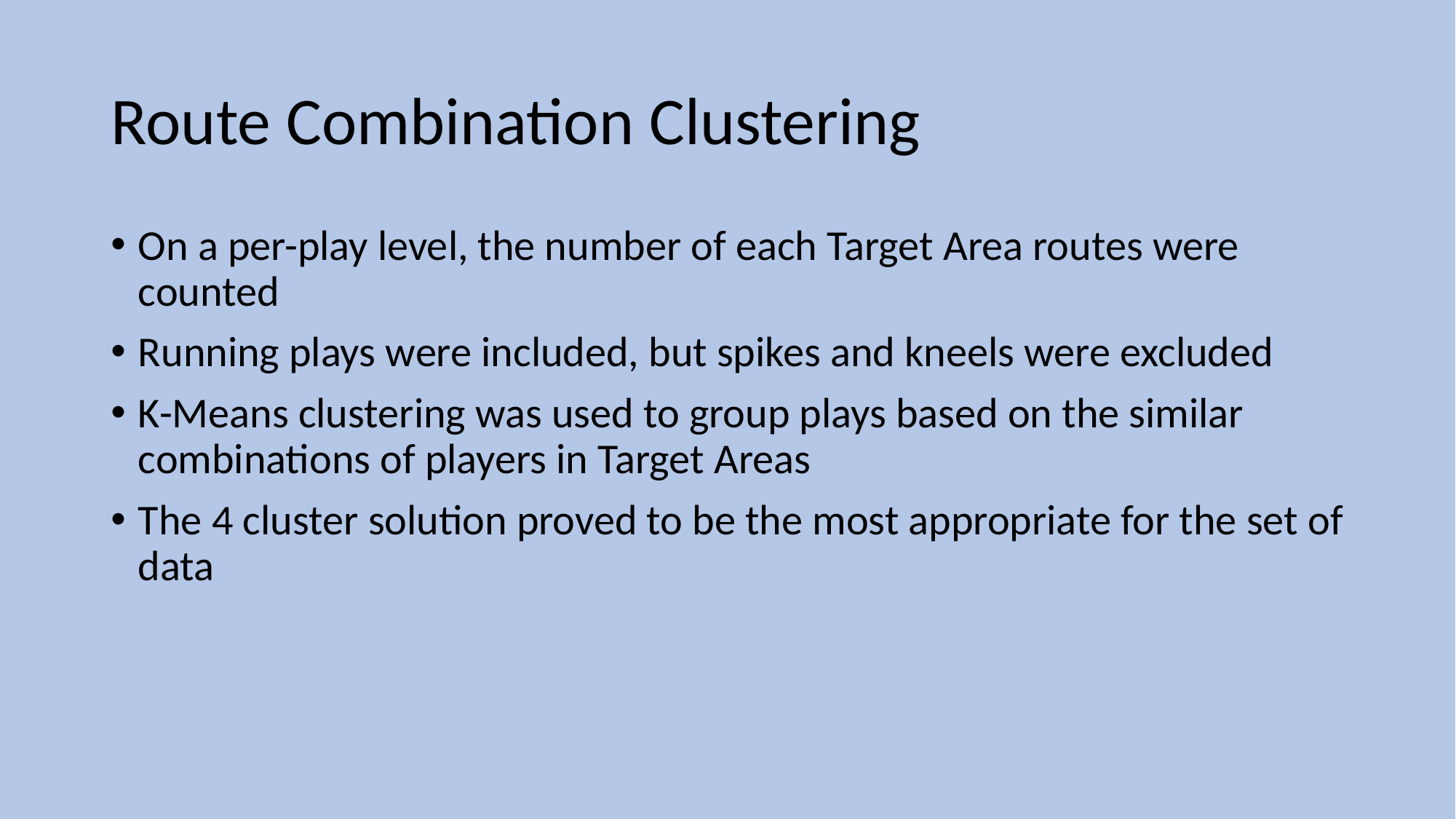

# Route Combination Clustering
On a per-play level, the number of each Target Area routes were counted
Running plays were included, but spikes and kneels were excluded
K-Means clustering was used to group plays based on the similar combinations of players in Target Areas
The 4 cluster solution proved to be the most appropriate for the set of data